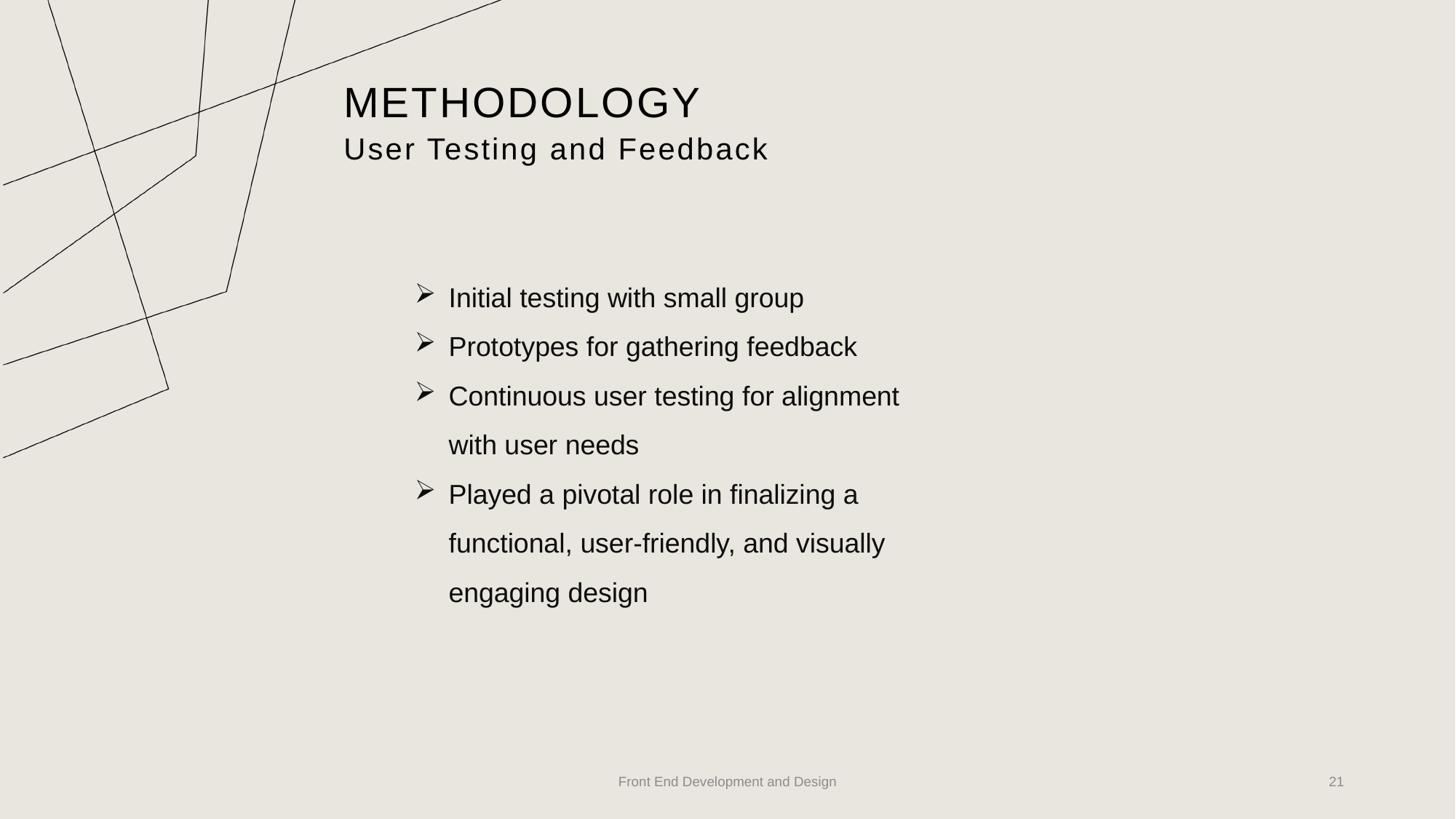

# Methodology
User Testing and Feedback

Initial testing with small group
Prototypes for gathering feedback
Continuous user testing for alignment with user needs
Played a pivotal role in finalizing a functional, user-friendly, and visually engaging design
Front End Development and Design
21